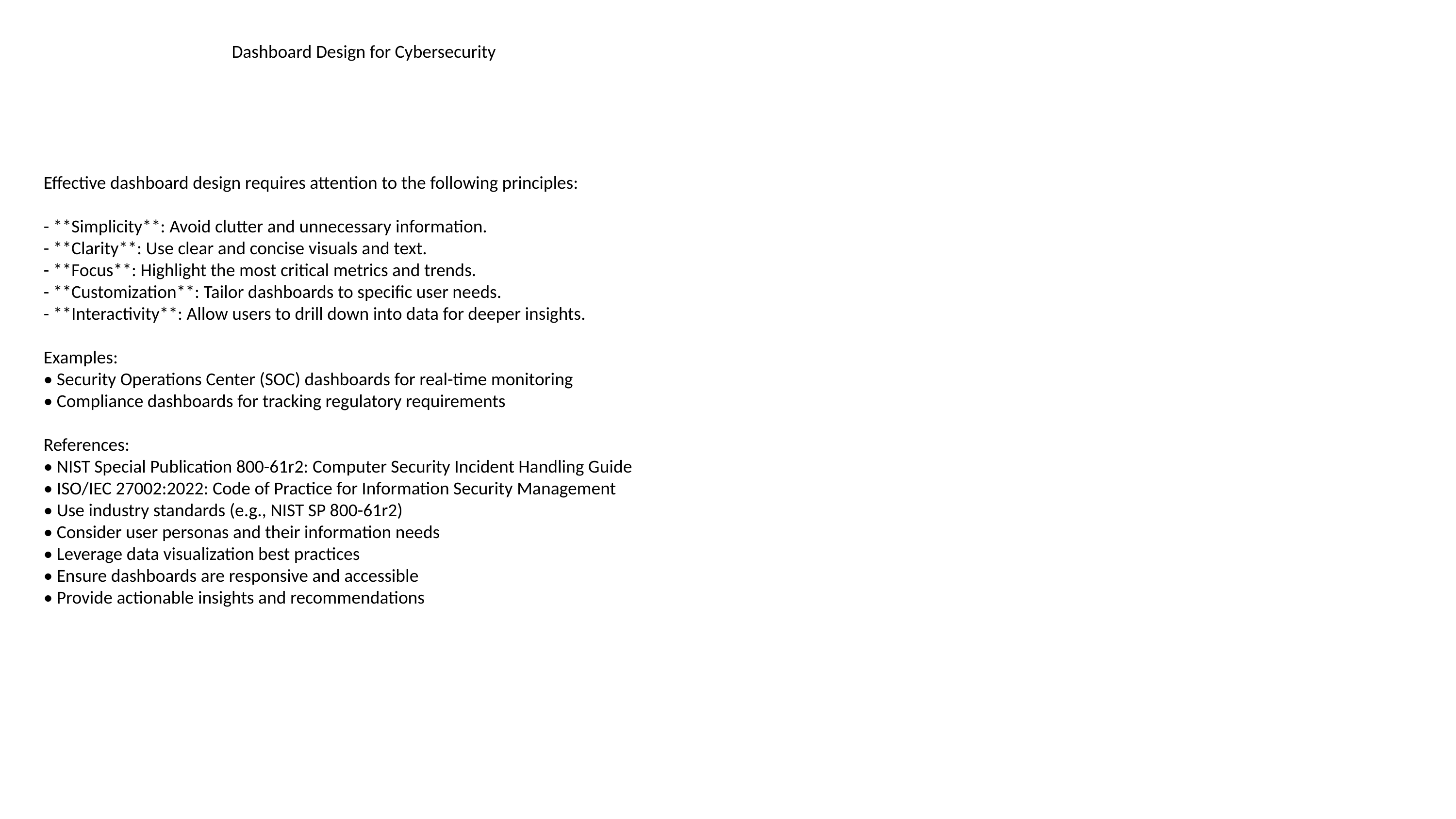

#
Dashboard Design for Cybersecurity

Effective dashboard design requires attention to the following principles:
- **Simplicity**: Avoid clutter and unnecessary information.
- **Clarity**: Use clear and concise visuals and text.
- **Focus**: Highlight the most critical metrics and trends.
- **Customization**: Tailor dashboards to specific user needs.
- **Interactivity**: Allow users to drill down into data for deeper insights.
Examples:
• Security Operations Center (SOC) dashboards for real-time monitoring
• Compliance dashboards for tracking regulatory requirements
References:
• NIST Special Publication 800-61r2: Computer Security Incident Handling Guide
• ISO/IEC 27002:2022: Code of Practice for Information Security Management
• Use industry standards (e.g., NIST SP 800-61r2)
• Consider user personas and their information needs
• Leverage data visualization best practices
• Ensure dashboards are responsive and accessible
• Provide actionable insights and recommendations